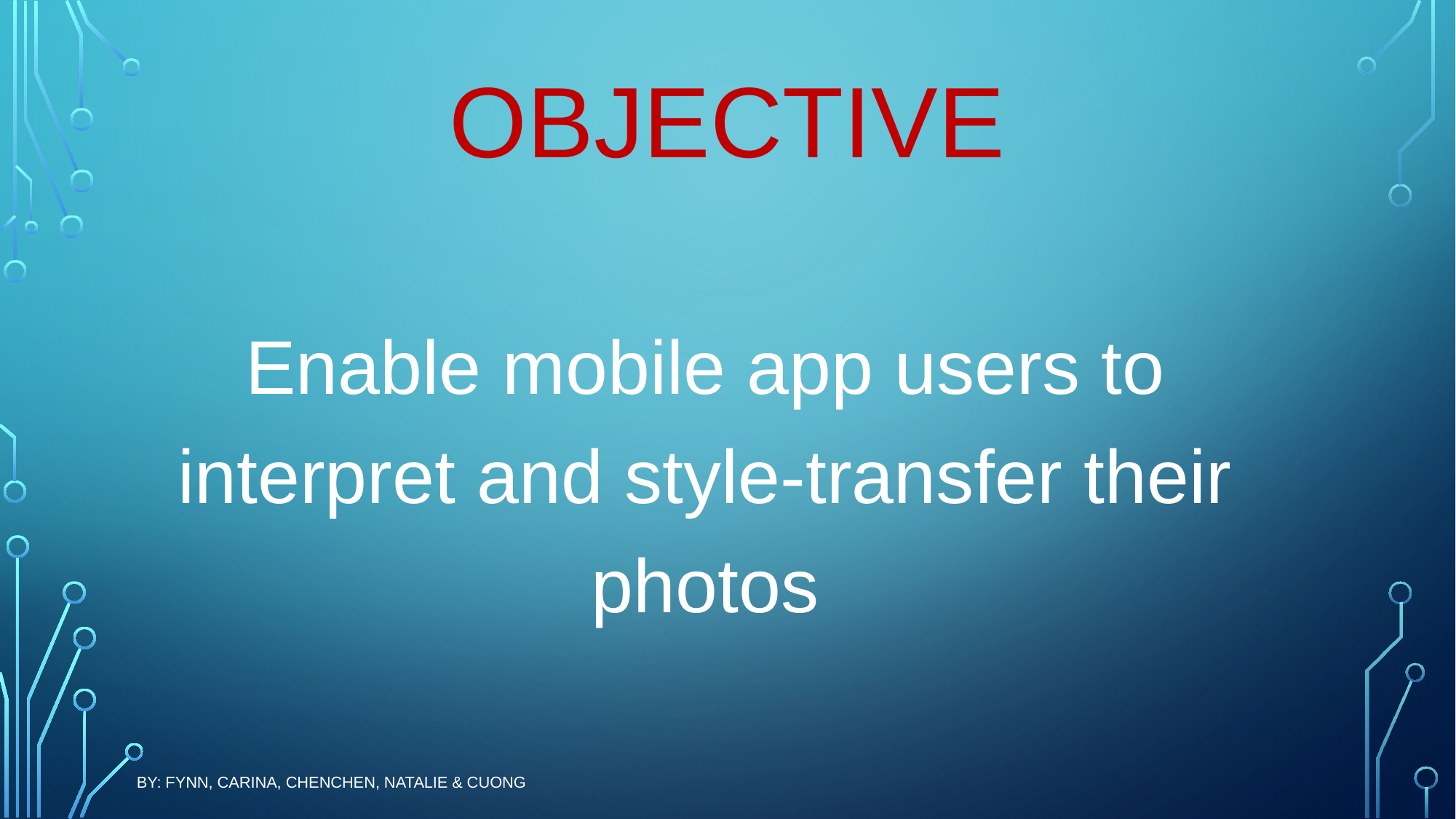

# Objective
Enable mobile app users to interpret and style-transfer their photos
By: FYNN, CARINA, CHENCHEN, NATALIE & CUONG